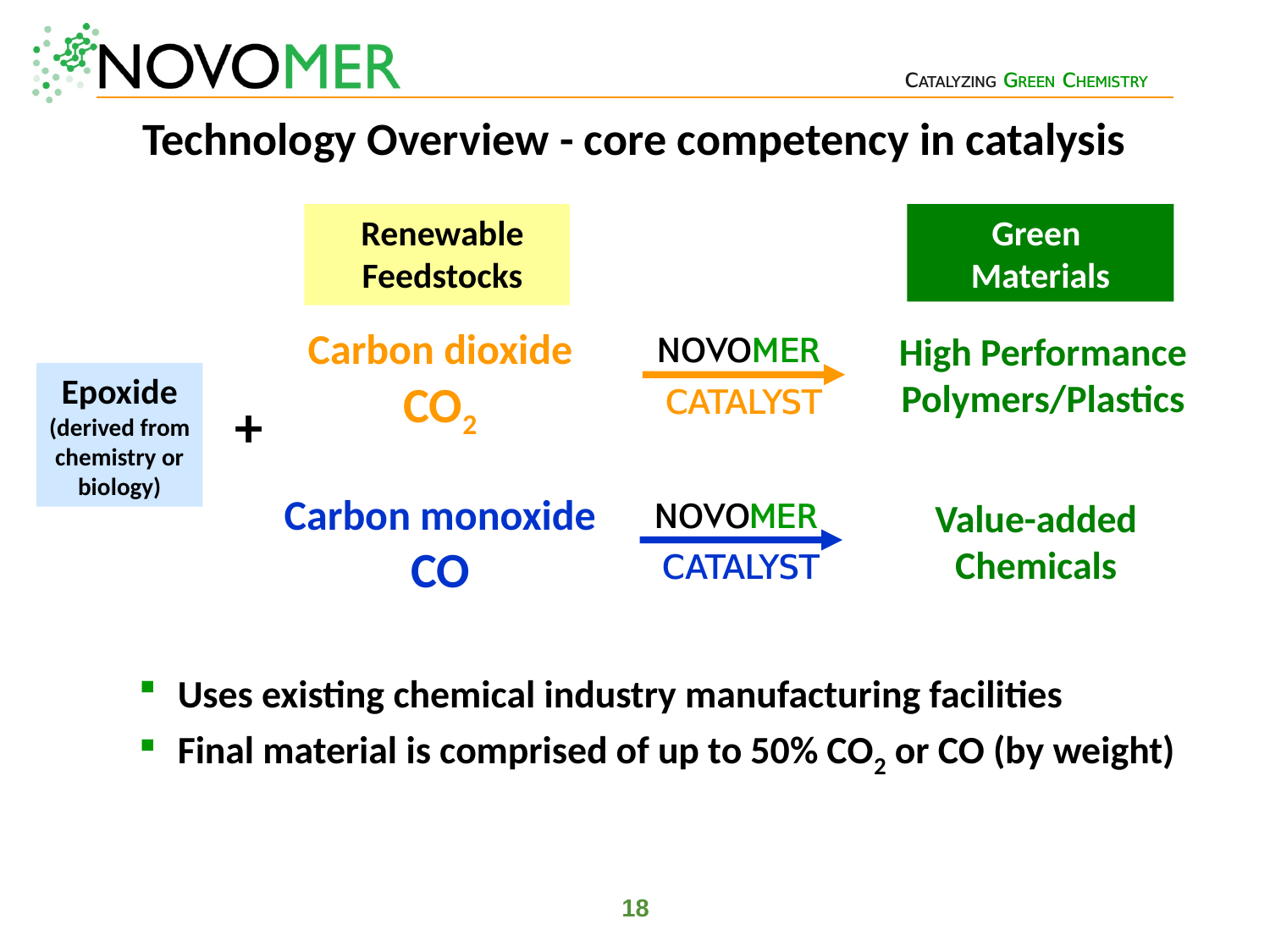

Technology Overview - core competency in catalysis

Renewable Feedstocks
Green
Materials

Carbon dioxide
CO2
NOVOMER
High Performance Polymers/Plastics
Epoxide
(derived from
chemistry or
biology)
CATALYST

+
Carbon monoxide
CO
NOVOMER
Value-added
Chemicals
CATALYST

 Uses existing chemical industry manufacturing facilities
 Final material is comprised of up to 50% CO2 or CO (by weight)